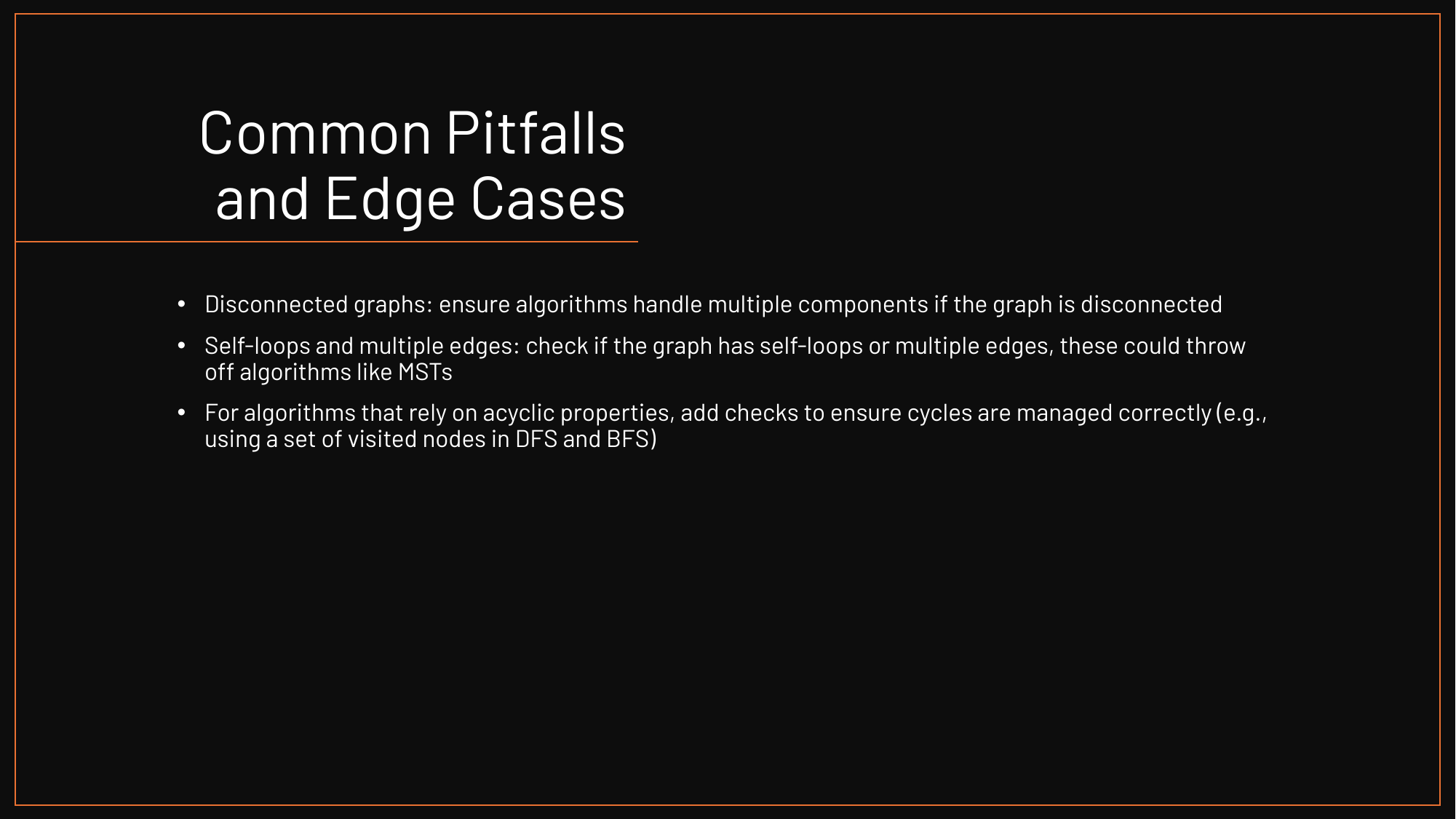

# Common Pitfalls and Edge Cases
Disconnected graphs: ensure algorithms handle multiple components if the graph is disconnected
Self-loops and multiple edges: check if the graph has self-loops or multiple edges, these could throw off algorithms like MSTs
For algorithms that rely on acyclic properties, add checks to ensure cycles are managed correctly (e.g., using a set of visited nodes in DFS and BFS)